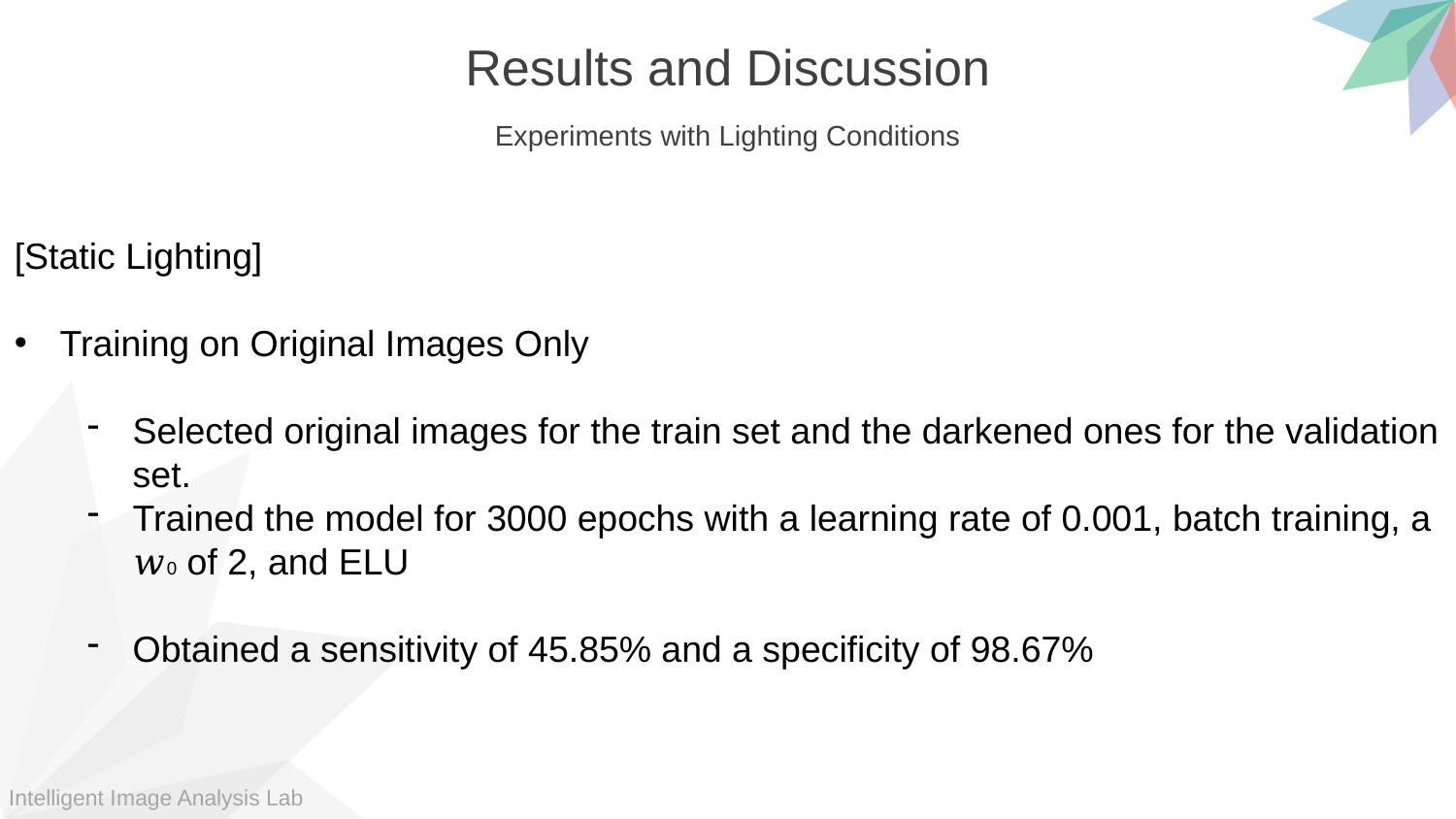

Results and Discussion
Experiments with Lighting Conditions
[Static Lighting]

Training on Original Images Only

Selected original images for the train set and the darkened ones for the validation set.
Trained the model for 3000 epochs with a learning rate of 0.001, batch training, a 𝑤0 of 2, and ELU

Obtained a sensitivity of 45.85% and a specificity of 98.67%